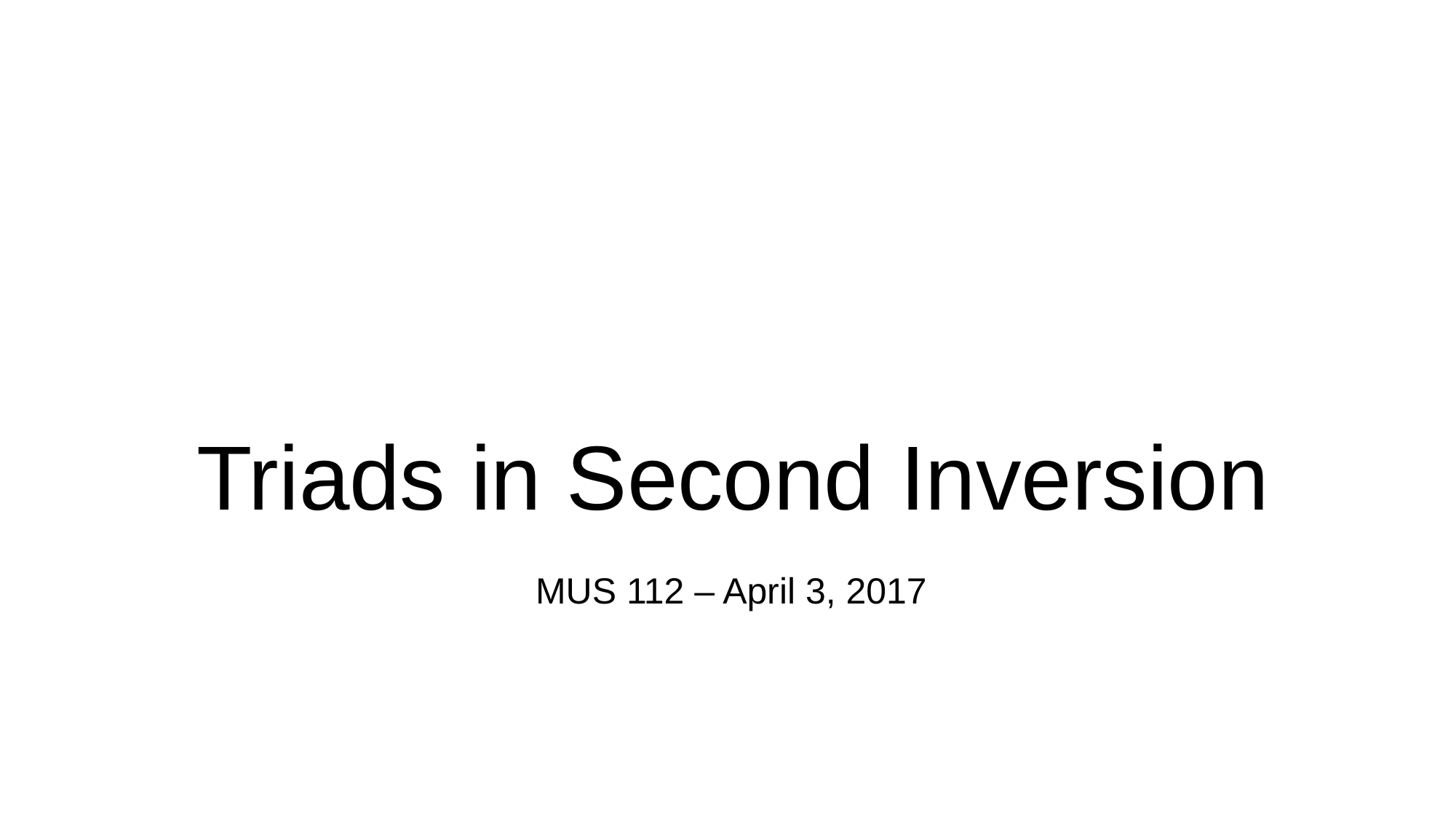

# Triads in Second Inversion
MUS 112 – April 3, 2017